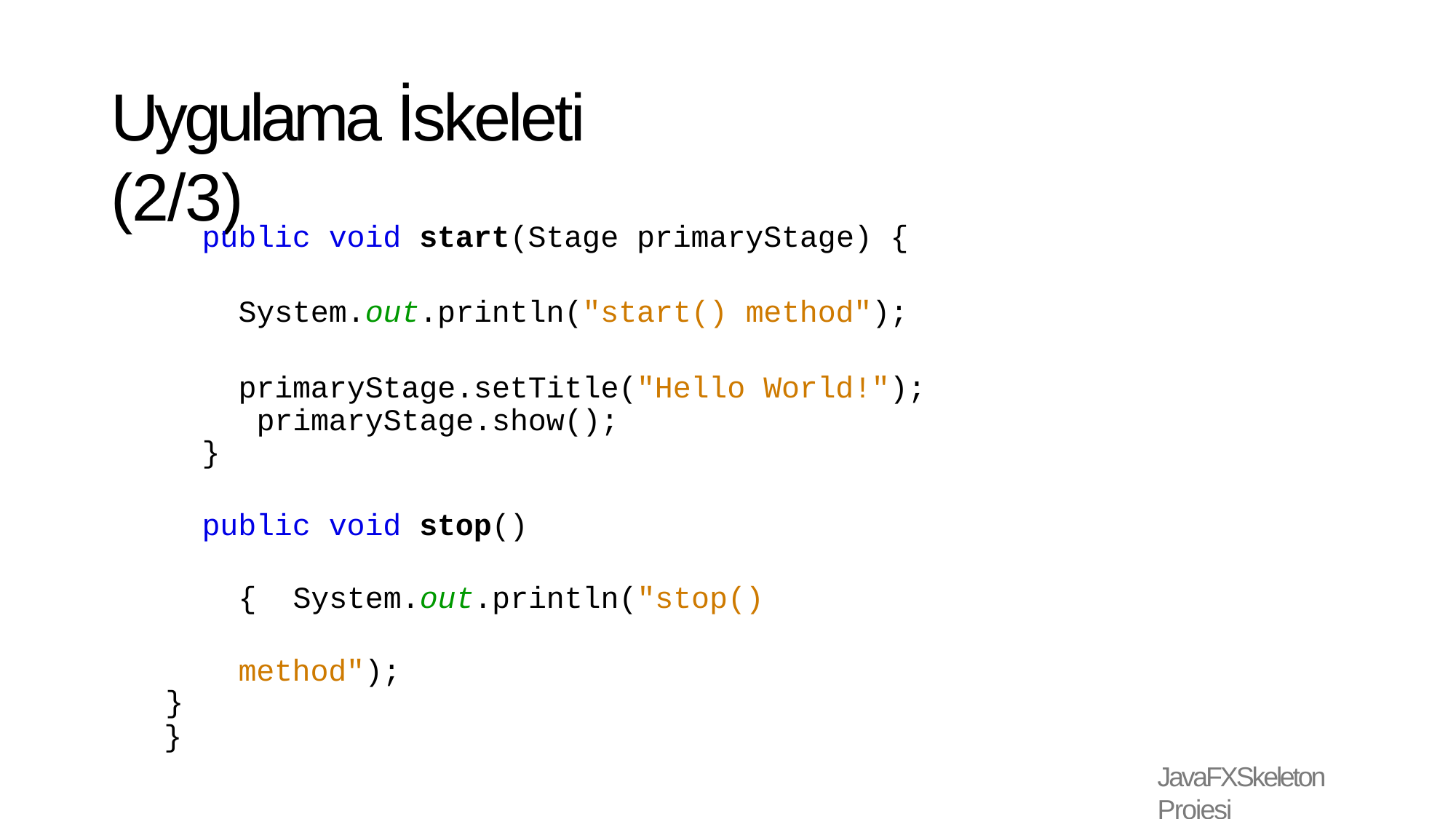

# Uygulama İskeleti (2/3)
public void start(Stage primaryStage) {

System.out.println("start() method");

primaryStage.setTitle("Hello World!");  primaryStage.show();
}
public void stop() {  System.out.println("stop() method");
}
}
JavaFXSkeleton Projesi